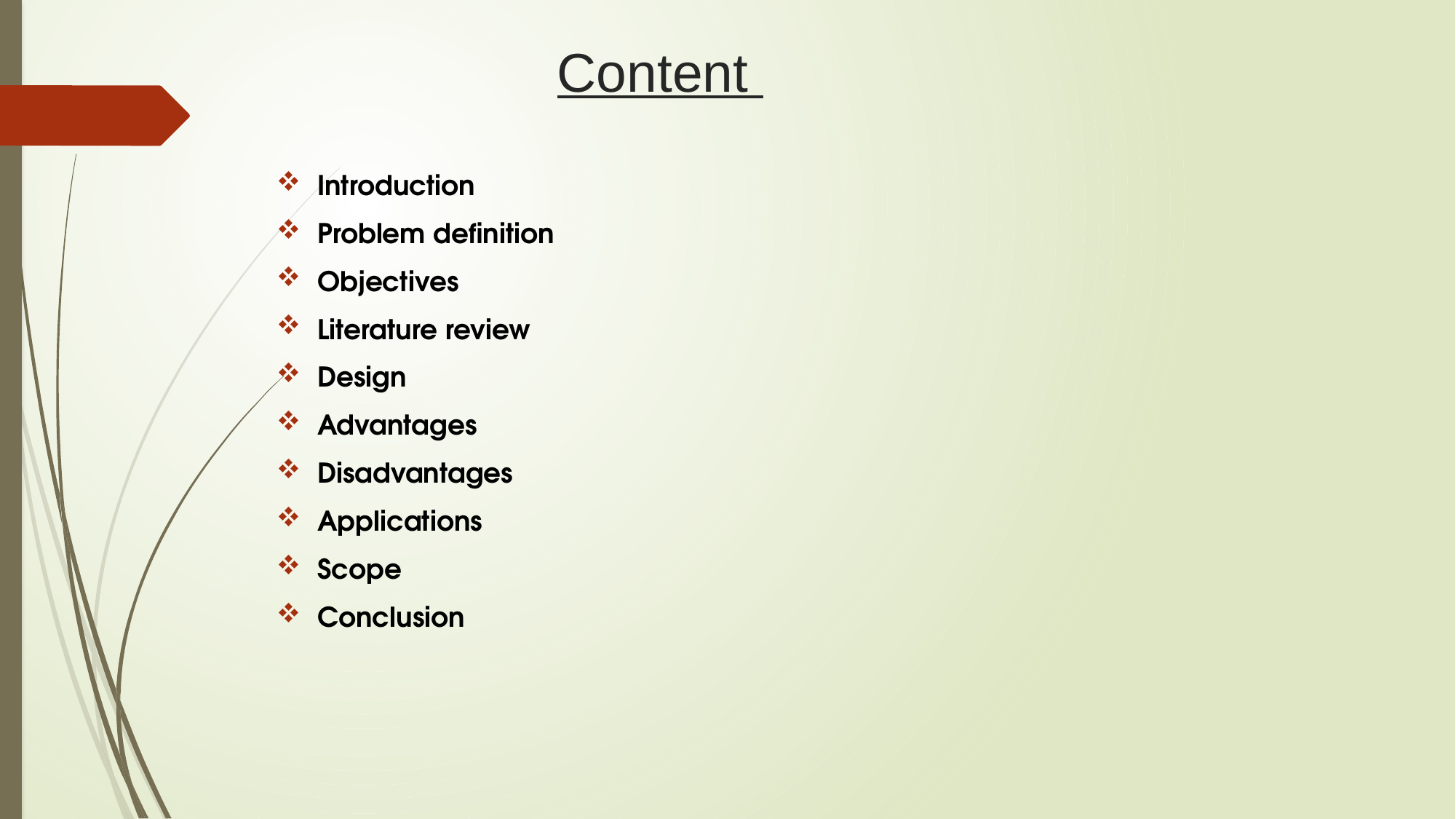

# Content
Introduction
Problem definition
Objectives
Literature review
Design
Advantages
Disadvantages
Applications
Scope
Conclusion